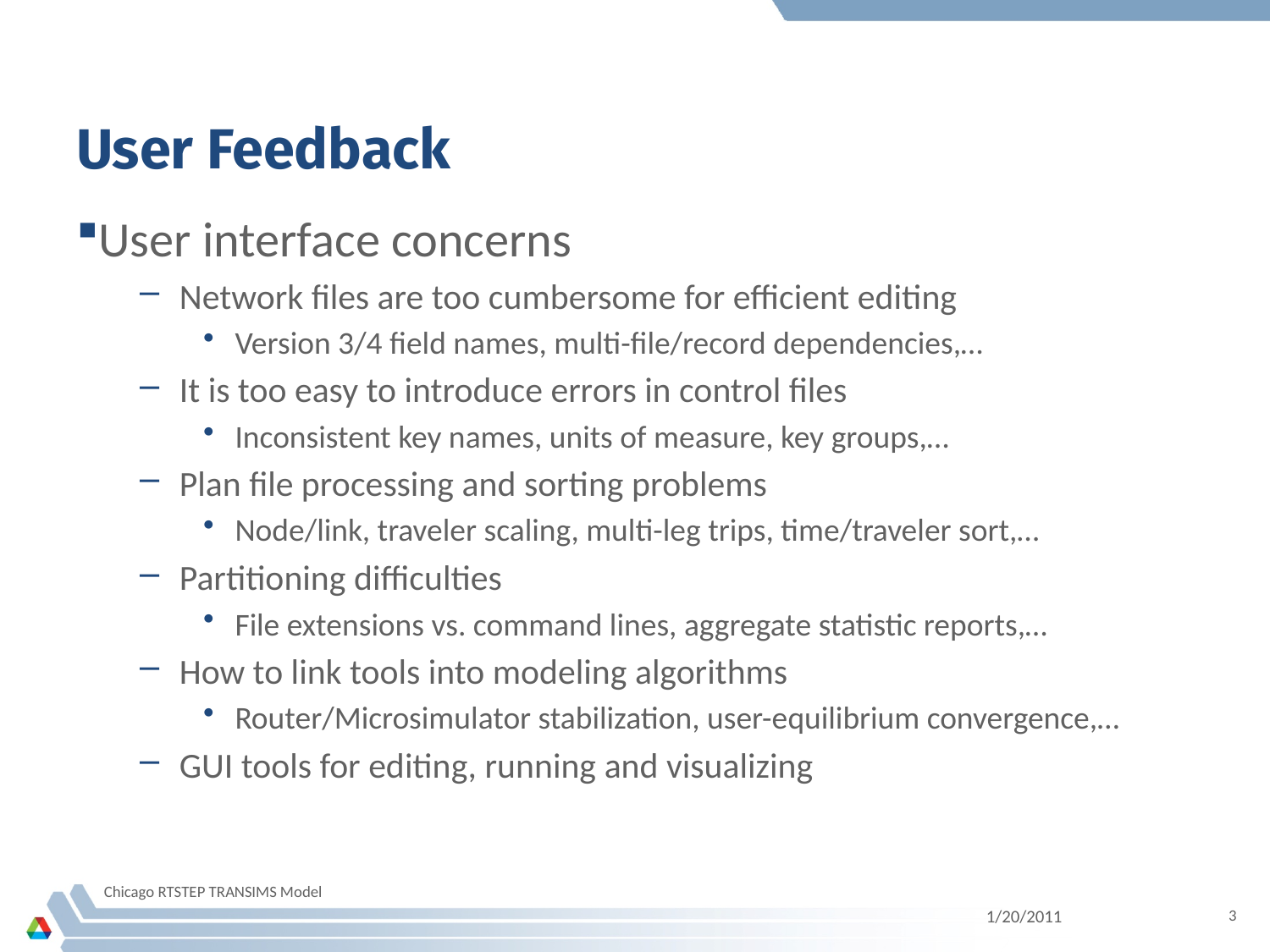

# User Feedback
User interface concerns
Network files are too cumbersome for efficient editing
Version 3/4 field names, multi-file/record dependencies,…
It is too easy to introduce errors in control files
Inconsistent key names, units of measure, key groups,…
Plan file processing and sorting problems
Node/link, traveler scaling, multi-leg trips, time/traveler sort,…
Partitioning difficulties
File extensions vs. command lines, aggregate statistic reports,…
How to link tools into modeling algorithms
Router/Microsimulator stabilization, user-equilibrium convergence,…
GUI tools for editing, running and visualizing

Chicago RTSTEP TRANSIMS Model
1/20/2011
3